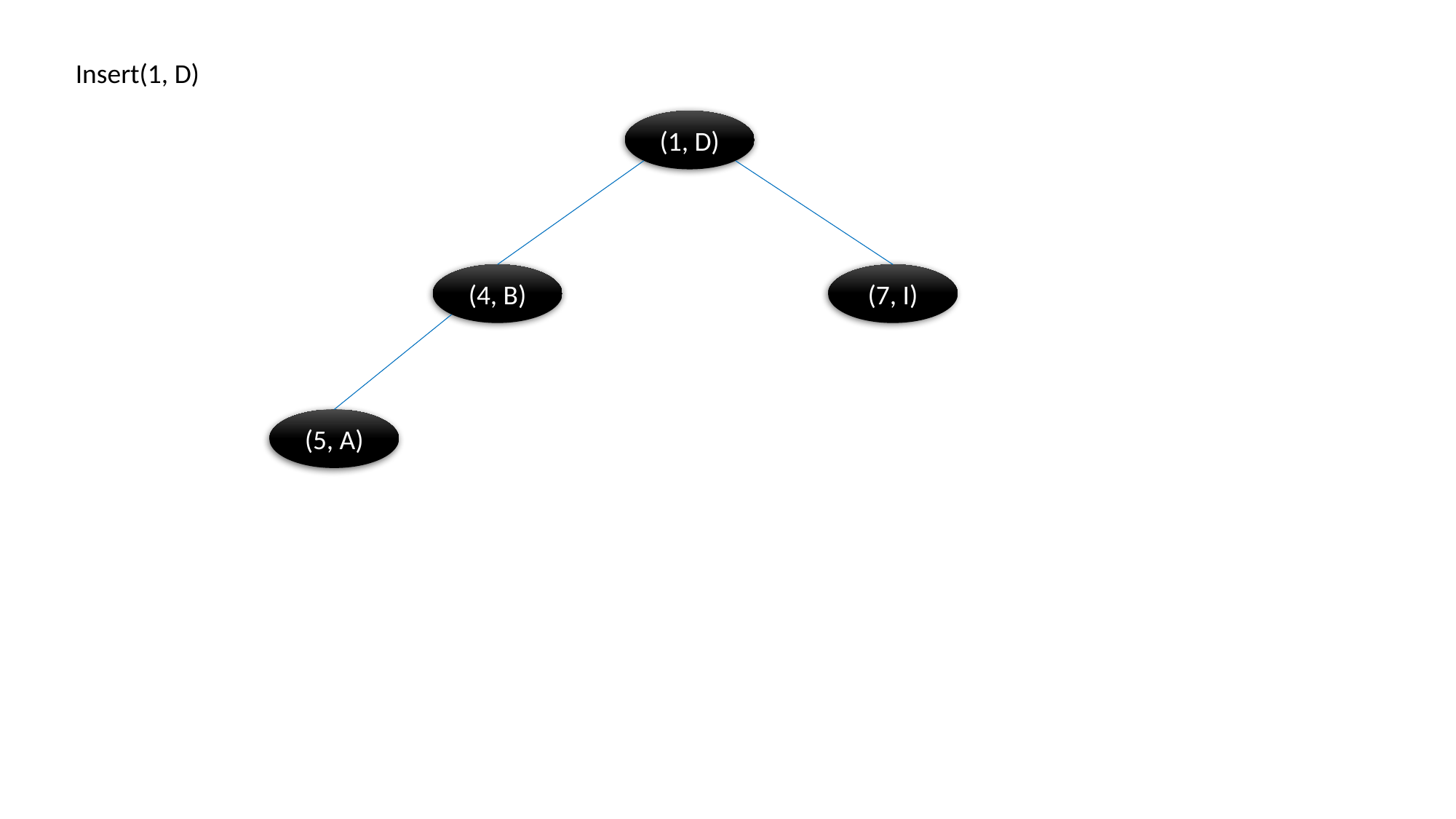

Insert(1, D)
(1, D)
(4, B)
(7, I)
(5, A)